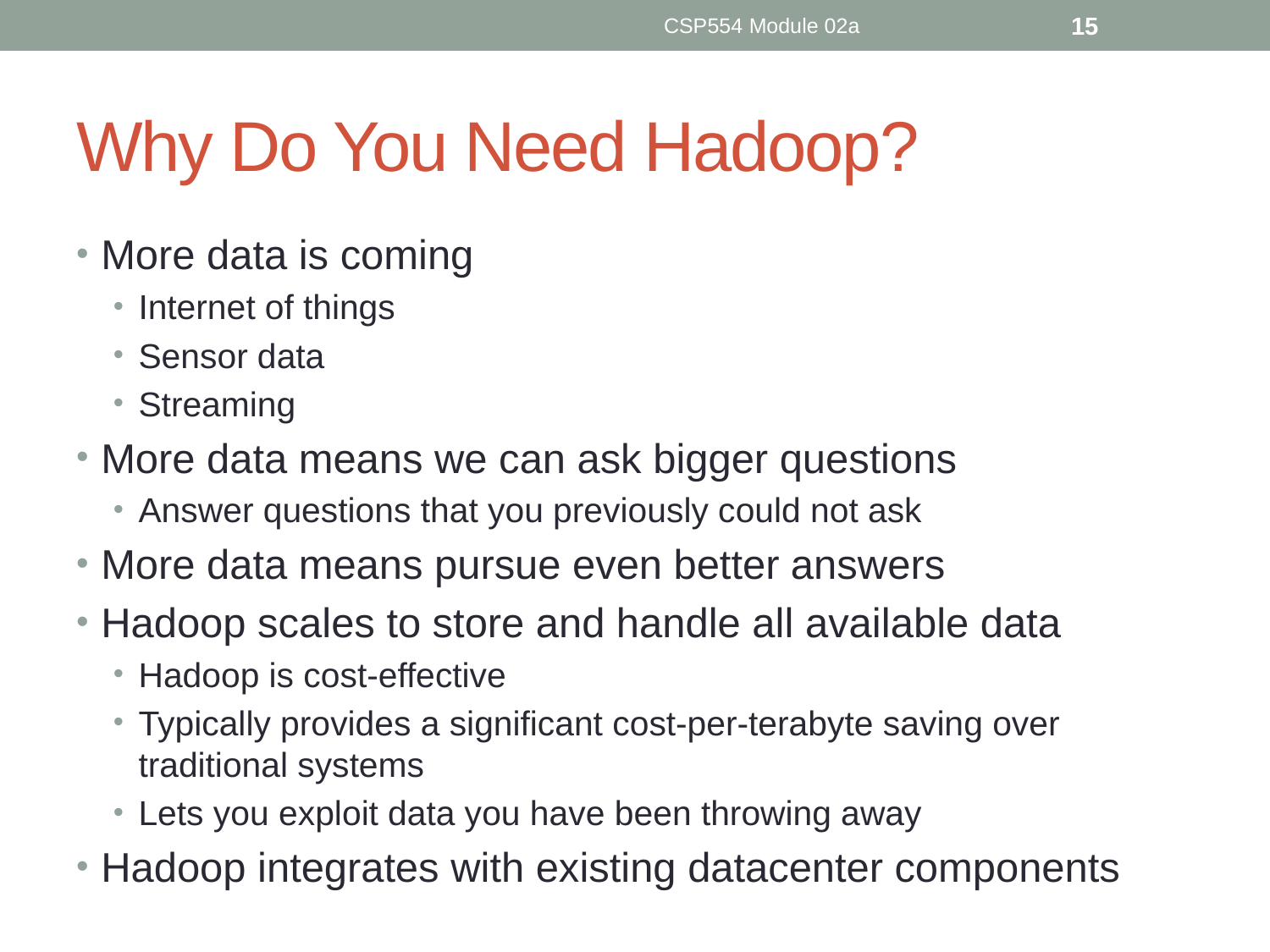

CSP554 Module 02a
15
# Why Do You Need Hadoop?
More data is coming
Internet of things
Sensor data
Streaming
More data means we can ask bigger questions
Answer questions that you previously could not ask
More data means pursue even better answers
Hadoop scales to store and handle all available data
Hadoop is cost-effective
Typically provides a significant cost-per-terabyte saving over traditional systems
Lets you exploit data you have been throwing away
Hadoop integrates with existing datacenter components